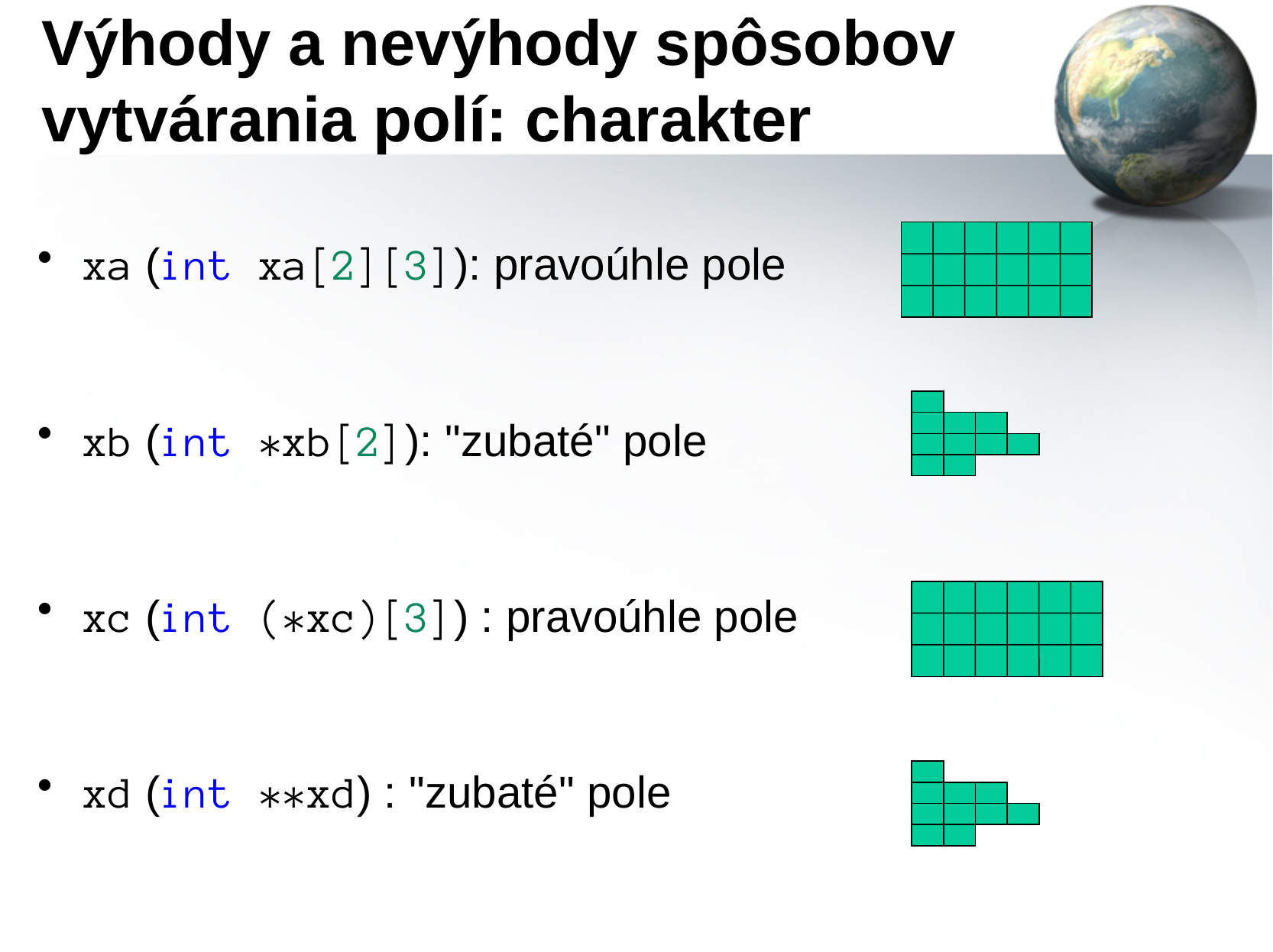

# Výhody a nevýhody spôsobov vytvárania polí: charakter

xa (int xa[2][3]): pravoúhle pole

xb (int *xb[2]): "zubaté" pole

xc (int (*xc)[3]) : pravoúhle pole

xd (int **xd) : "zubaté" pole